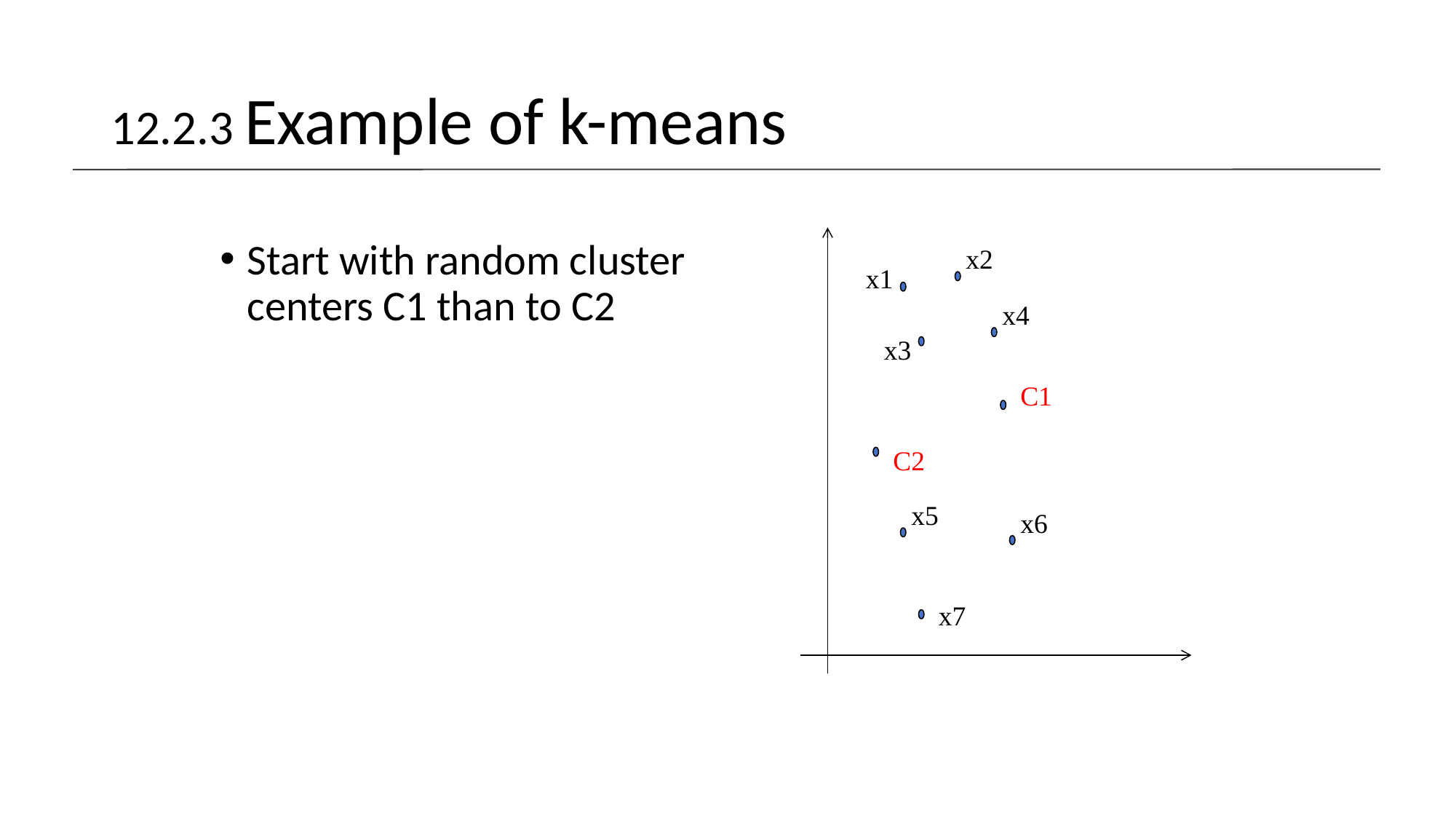

# 12.2.3 Example of k-means
Start with random cluster centers C1 than to C2
x2
x1

x4
x3

C1

C2

x5
x6

x7